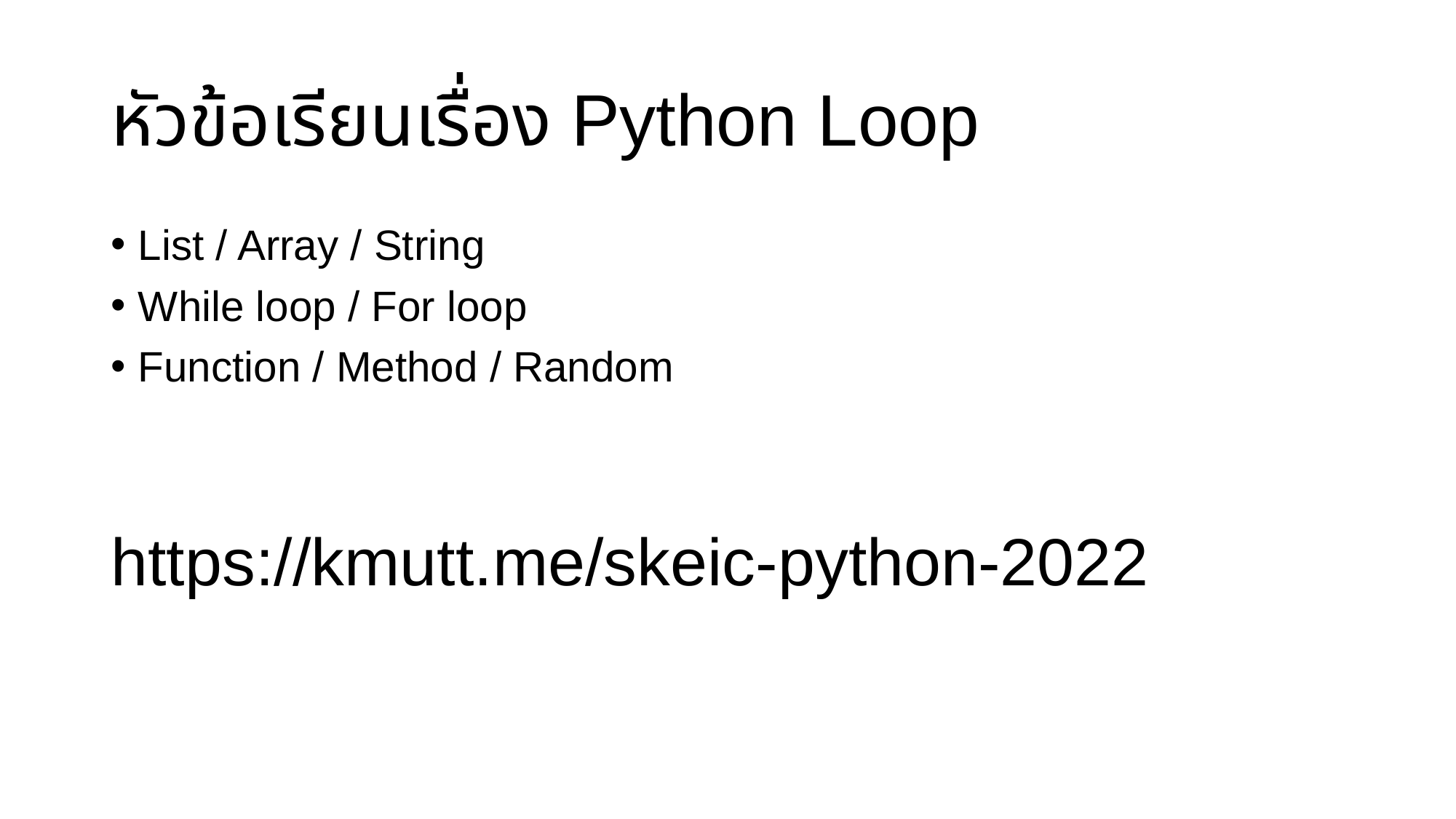

# หัวข้อเรียนเรื่อง Python Loop
List / Array / String
While loop / For loop
Function / Method / Random

https://kmutt.me/skeic-python-2022